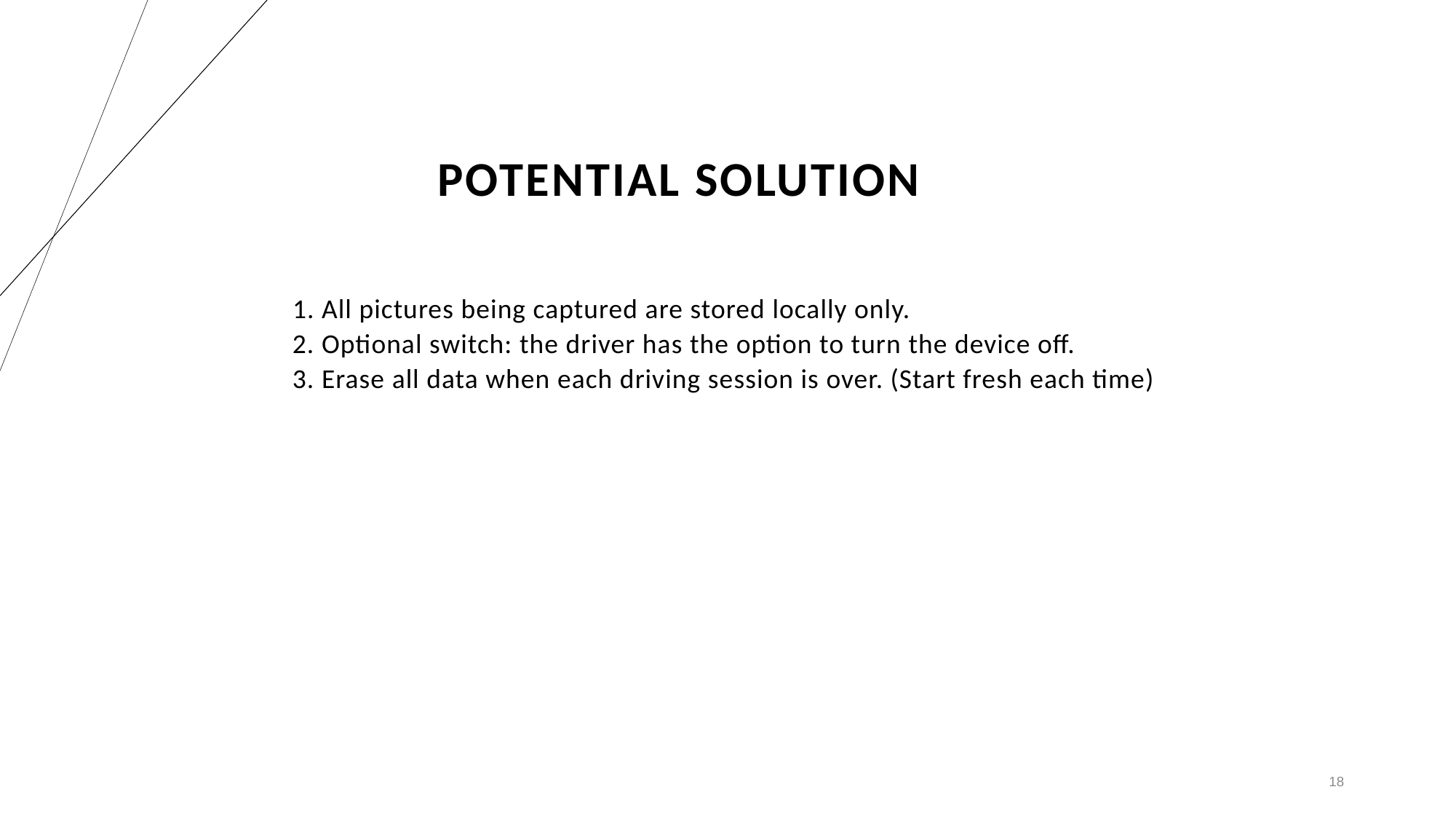

# Potential solution
     1. All pictures being captured are stored locally only.
     2. Optional switch: the driver has the option to turn the device off.
     3. Erase all data when each driving session is over. (Start fresh each time)
18